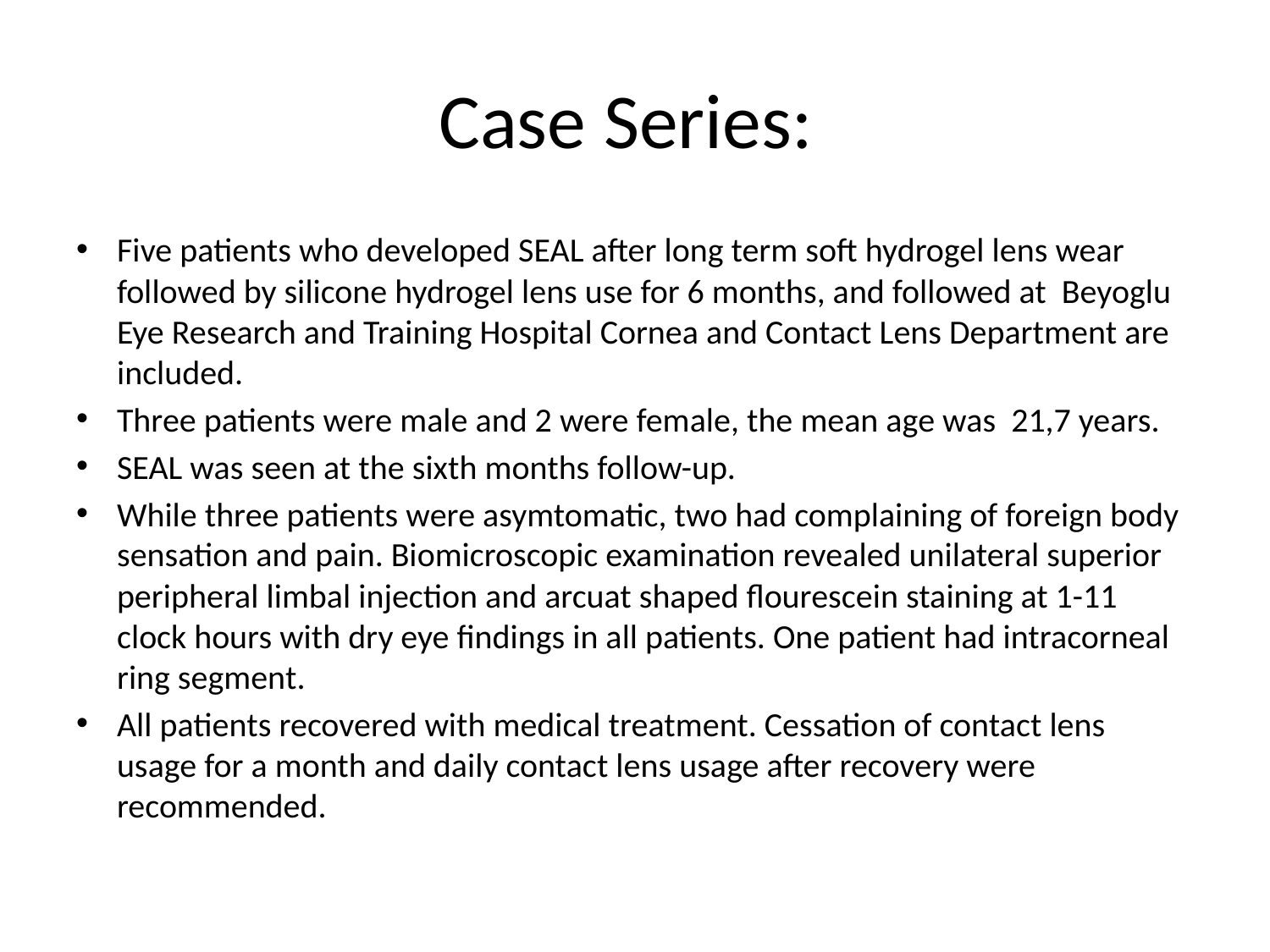

# Case Series:
Five patients who developed SEAL after long term soft hydrogel lens wear followed by silicone hydrogel lens use for 6 months, and followed at  Beyoglu Eye Research and Training Hospital Cornea and Contact Lens Department are included.
Three patients were male and 2 were female, the mean age was  21,7 years.
SEAL was seen at the sixth months follow-up.
While three patients were asymtomatic, two had complaining of foreign body sensation and pain. Biomicroscopic examination revealed unilateral superior peripheral limbal injection and arcuat shaped flourescein staining at 1-11 clock hours with dry eye findings in all patients. One patient had intracorneal ring segment.
All patients recovered with medical treatment. Cessation of contact lens usage for a month and daily contact lens usage after recovery were recommended.